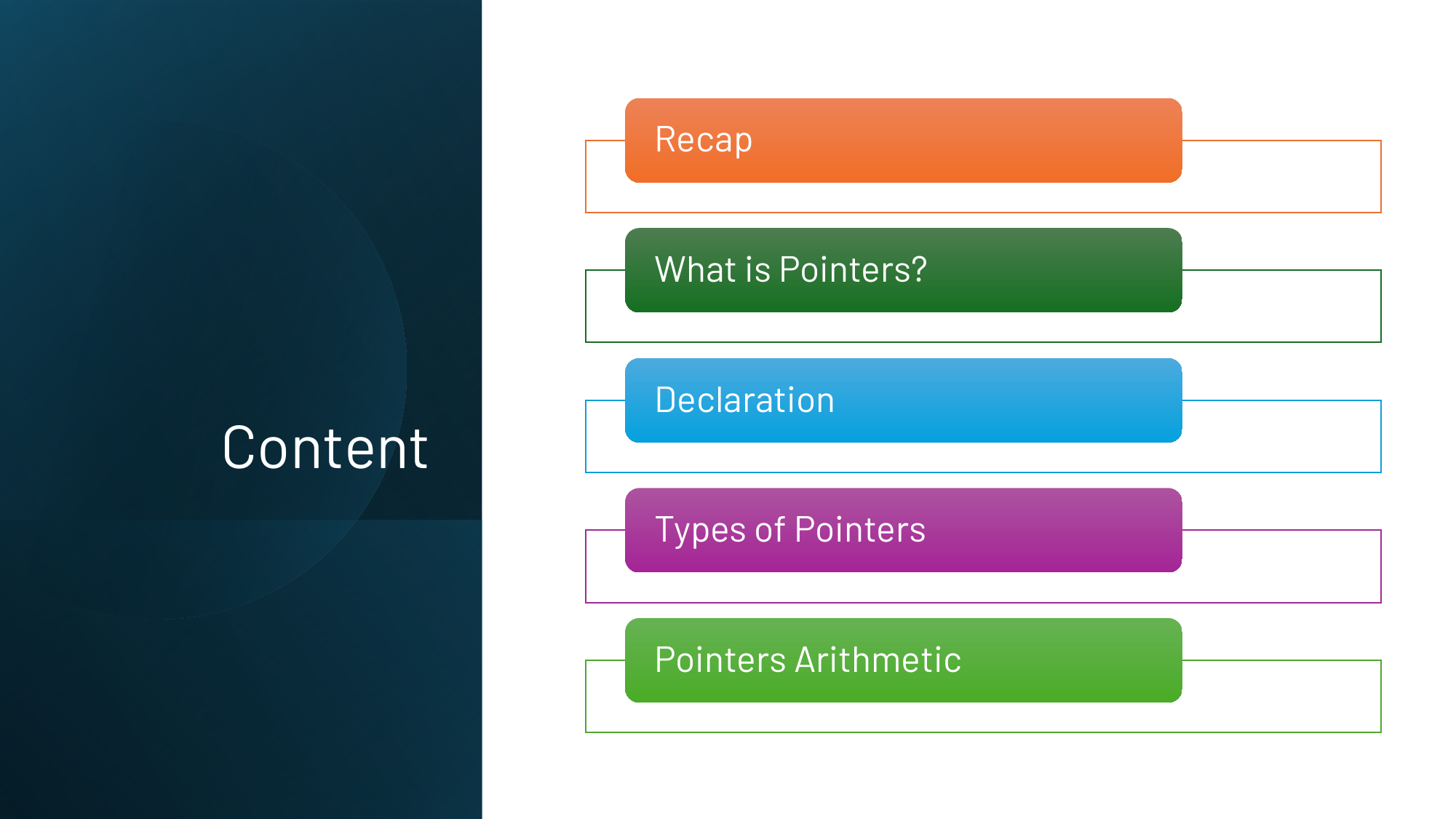

Recap
What is Pointers?
Declaration
Types of Pointers
Pointers Arithmetic

# Content